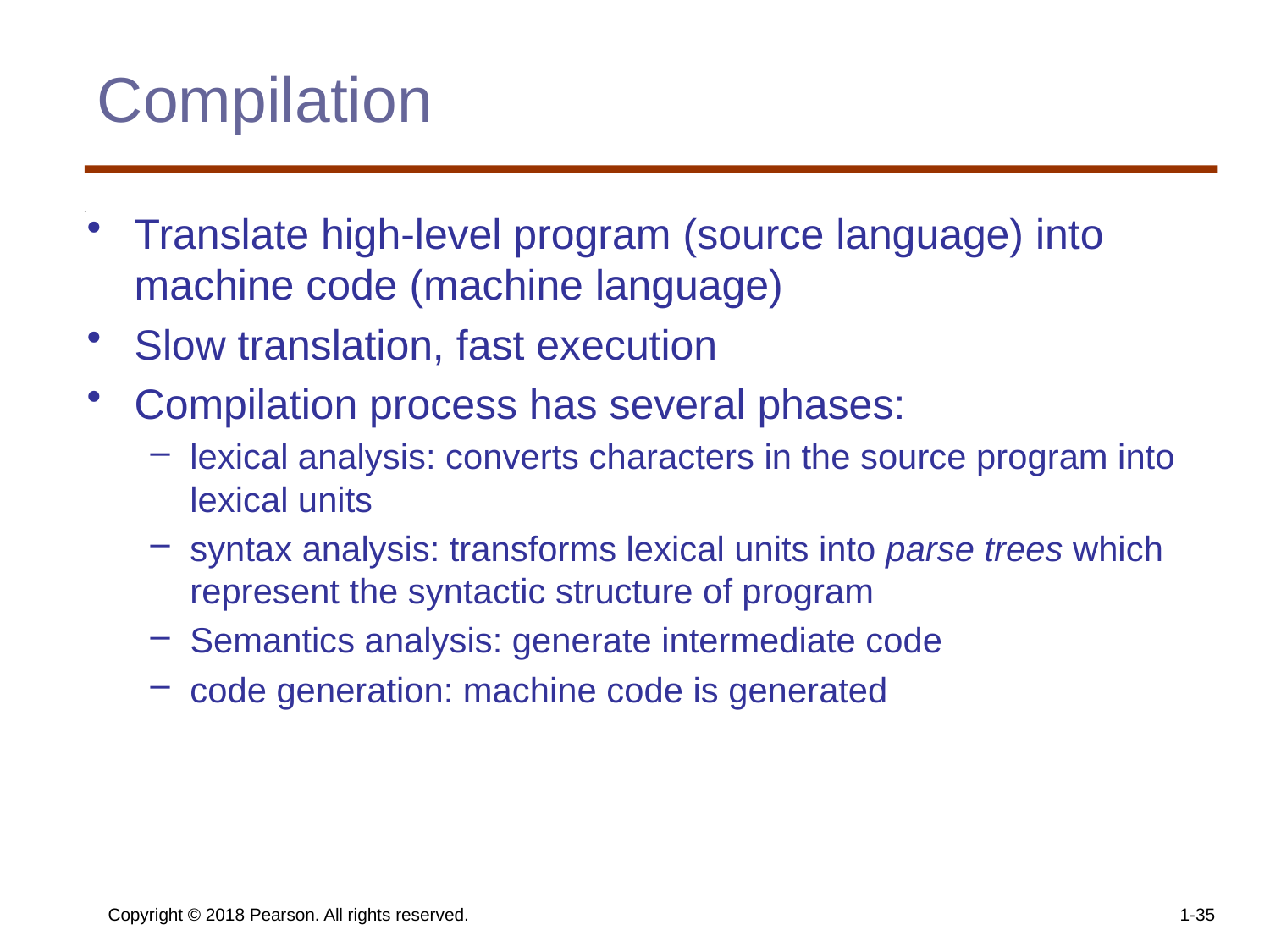

# Compilation
Translate high-level program (source language) into machine code (machine language)
Slow translation, fast execution
Compilation process has several phases:
lexical analysis: converts characters in the source program into lexical units
syntax analysis: transforms lexical units into parse trees which represent the syntactic structure of program
Semantics analysis: generate intermediate code
code generation: machine code is generated

Copyright © 2018 Pearson. All rights reserved.
1-35